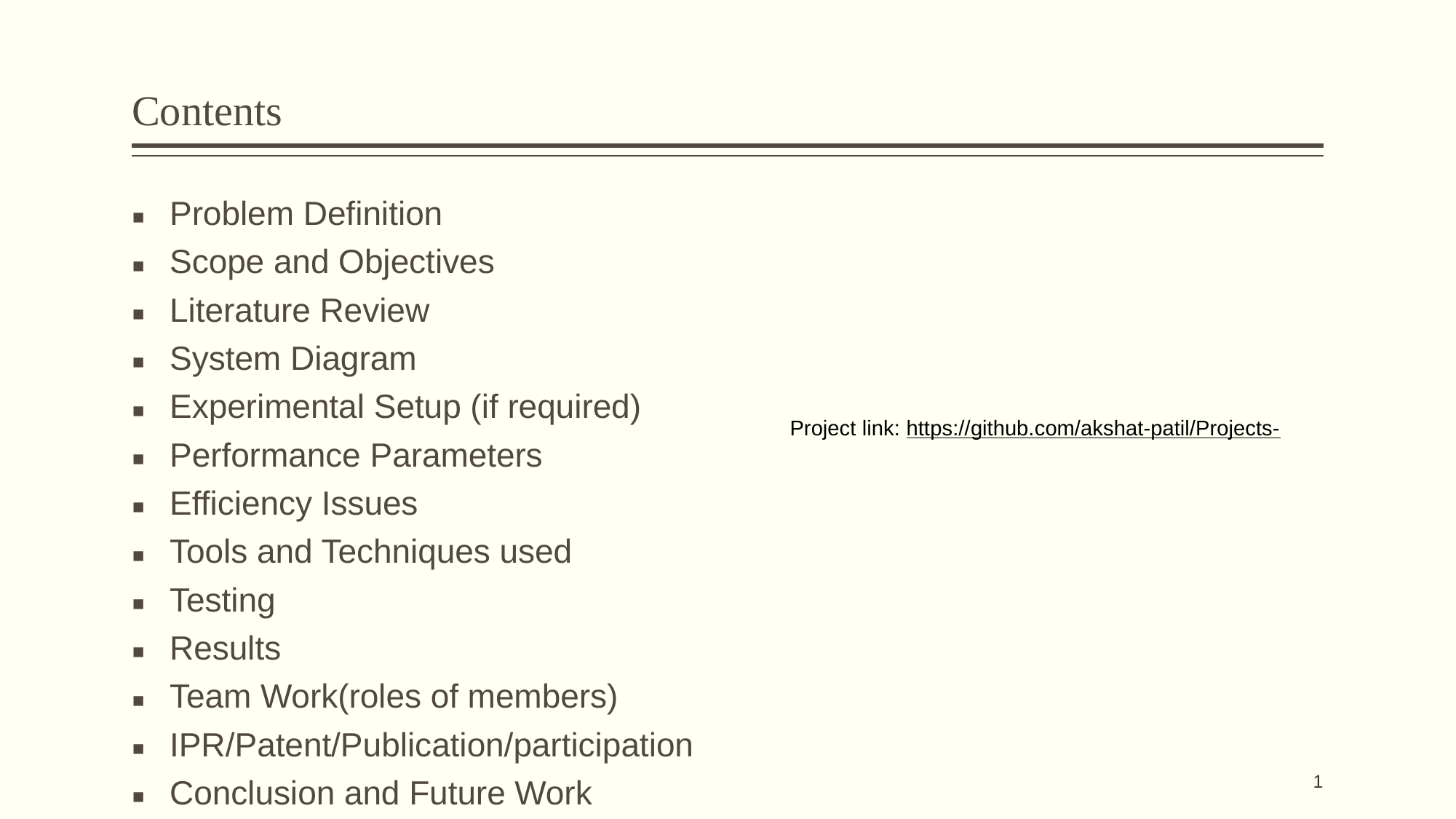

# Contents
Problem Definition
Scope and Objectives
Literature Review
System Diagram
Experimental Setup (if required)
Performance Parameters
Efficiency Issues
Tools and Techniques used
Testing
Results
Team Work(roles of members)
IPR/Patent/Publication/participation
Conclusion and Future Work

Project link: https://github.com/akshat-patil/Projects-
1